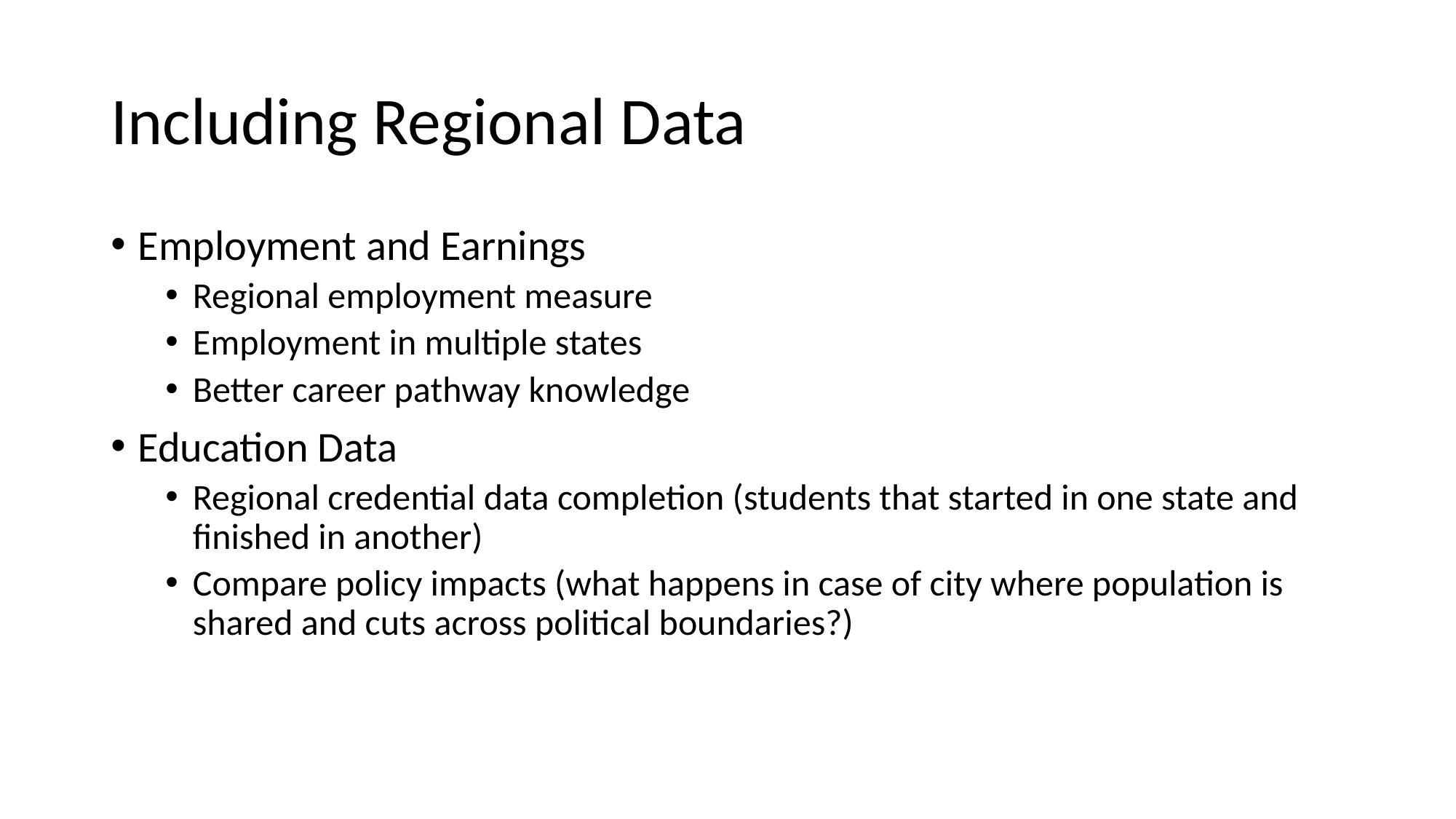

# Including Regional Data
Employment and Earnings
Regional employment measure
Employment in multiple states
Better career pathway knowledge
Education Data
Regional credential data completion (students that started in one state and finished in another)
Compare policy impacts (what happens in case of city where population is shared and cuts across political boundaries?)